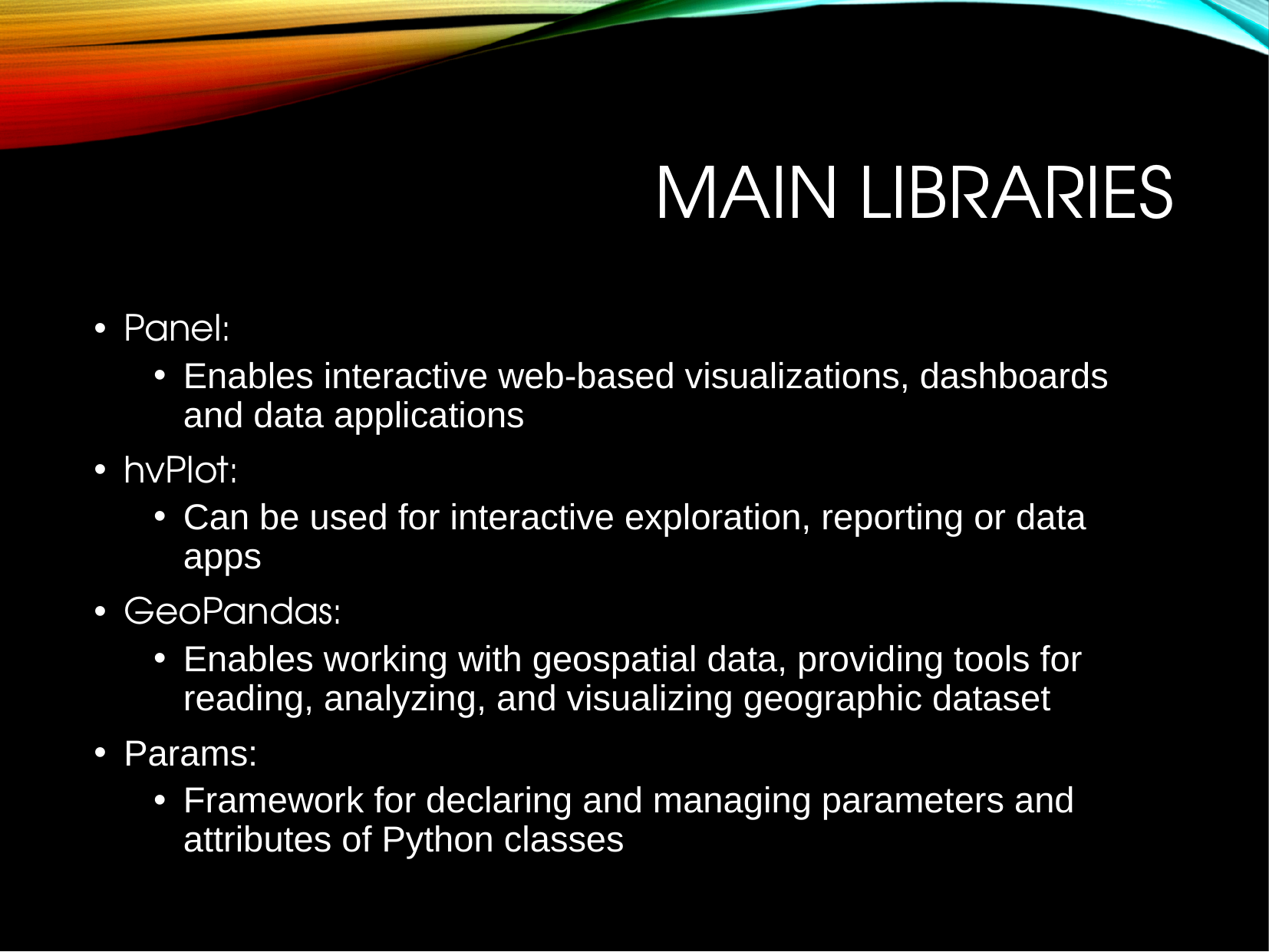

# Main libraries
Panel:
Enables interactive web-based visualizations, dashboards and data applications
hvPlot:
Can be used for interactive exploration, reporting or data apps
GeoPandas:
Enables working with geospatial data, providing tools for reading, analyzing, and visualizing geographic dataset
Params:
Framework for declaring and managing parameters and attributes of Python classes